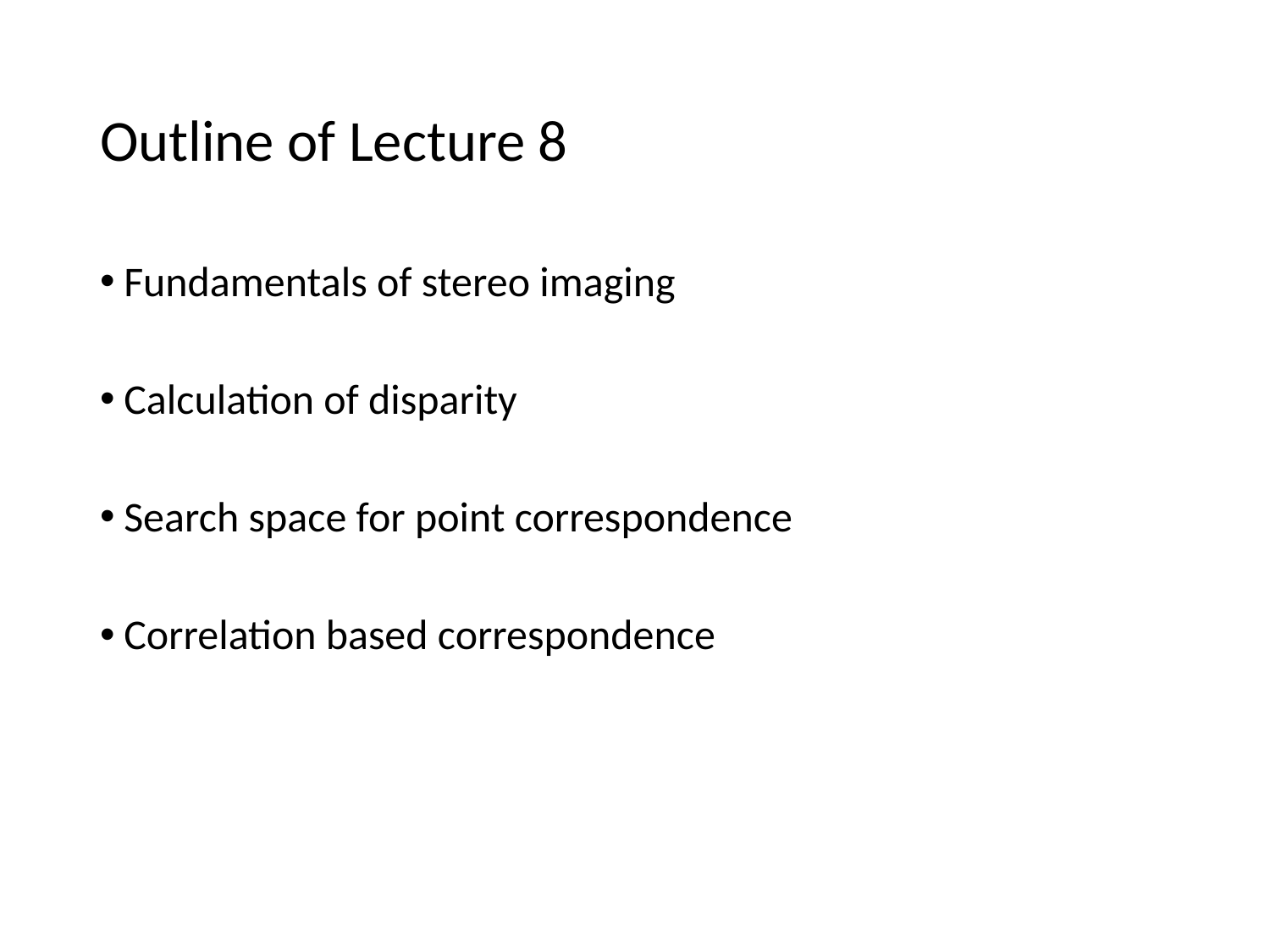

# Outline of Lecture 8
Fundamentals of stereo imaging

Calculation of disparity

Search space for point correspondence

Correlation based correspondence